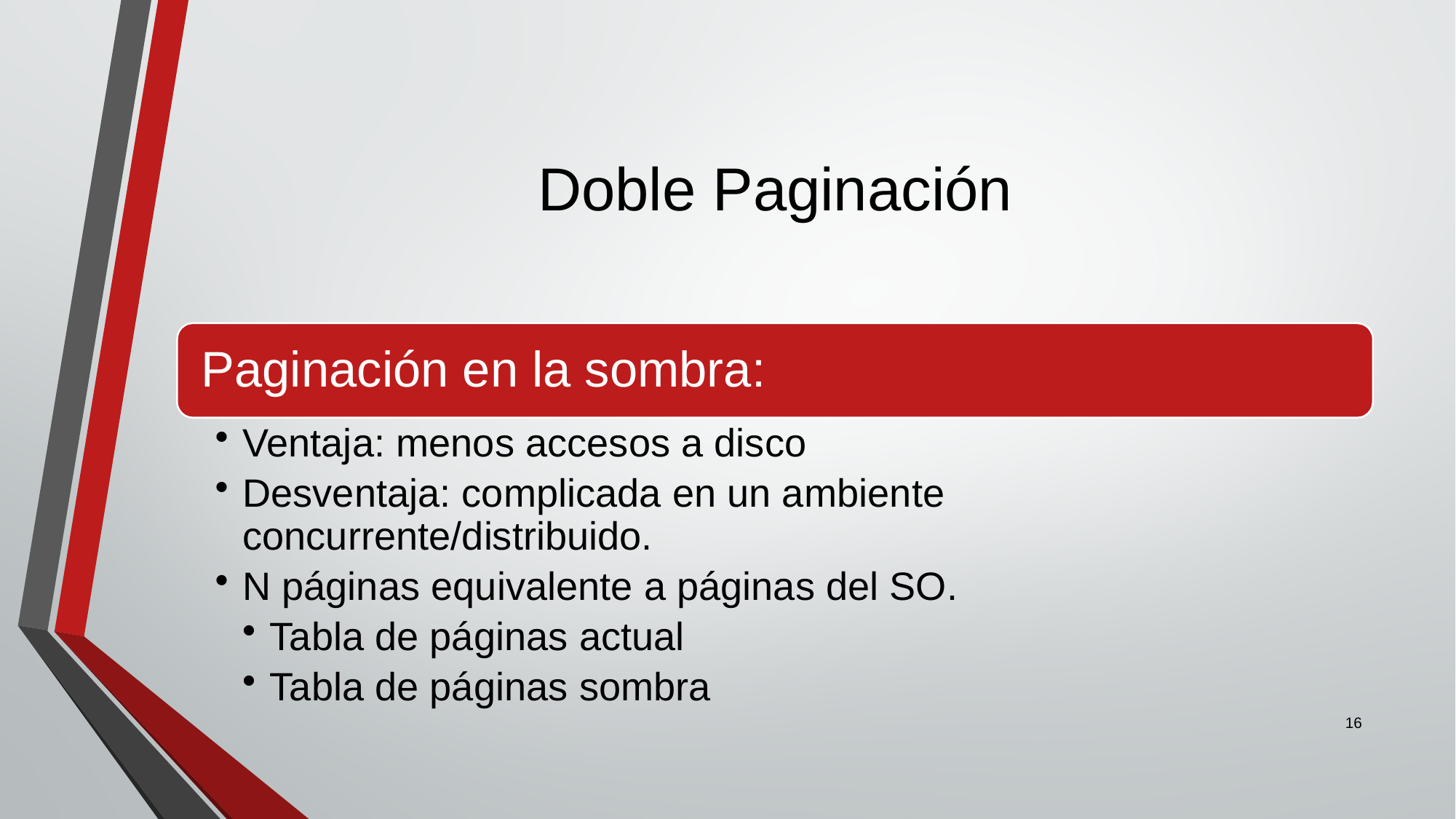

# Doble Paginación
Paginación en la sombra:
Ventaja: menos accesos a disco
Desventaja: complicada en un ambiente concurrente/distribuido.
N páginas equivalente a páginas del SO.
Tabla de páginas actual
Tabla de páginas sombra
16